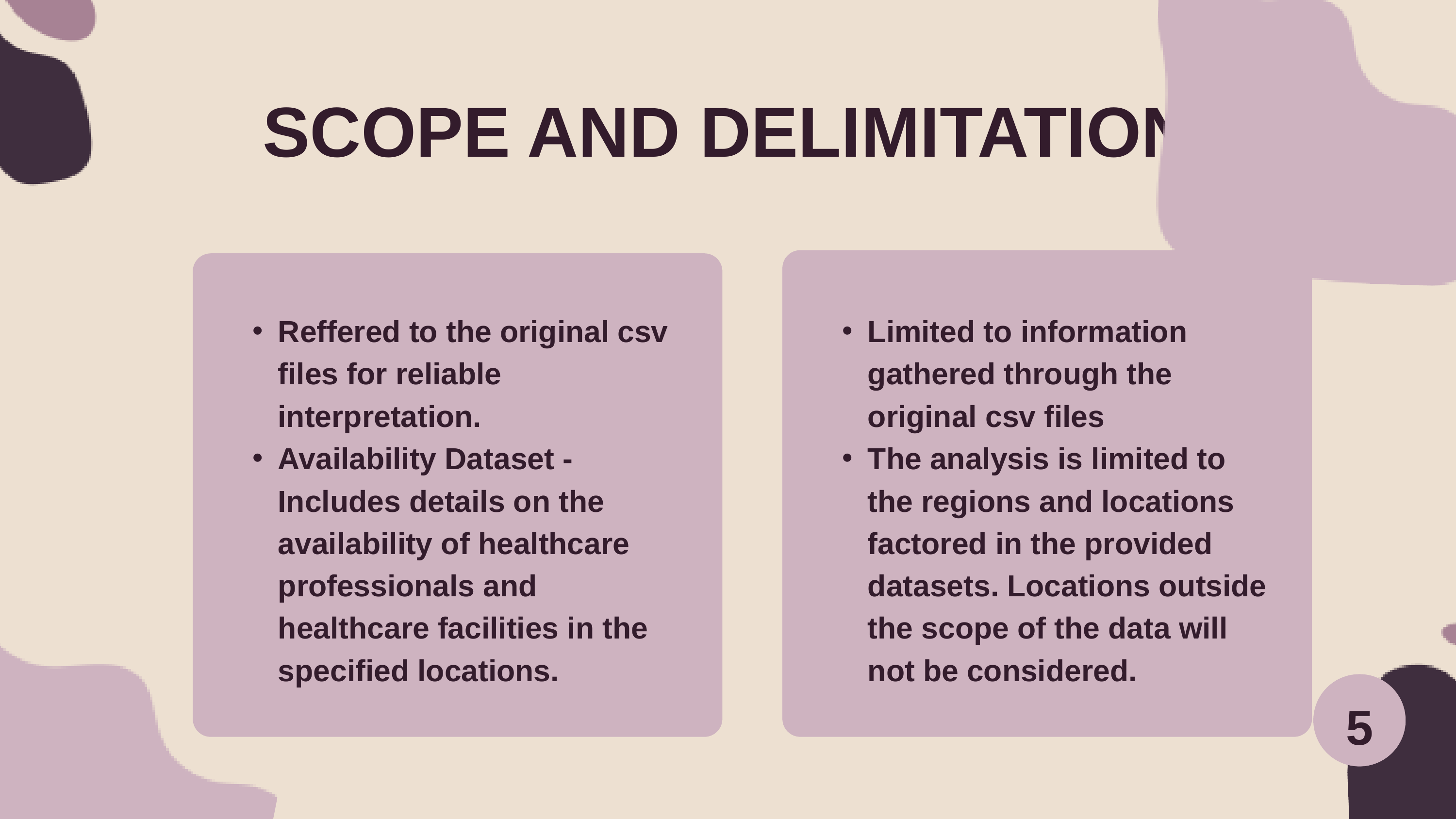

SCOPE AND DELIMITATION
SCOPE
DELIMITATION

Reffered to the original csv files for reliable interpretation.
Availability Dataset - Includes details on the availability of healthcare professionals and healthcare facilities in the specified locations.
Limited to information gathered through the original csv files
The analysis is limited to the regions and locations factored in the provided datasets. Locations outside the scope of the data will not be considered.

5